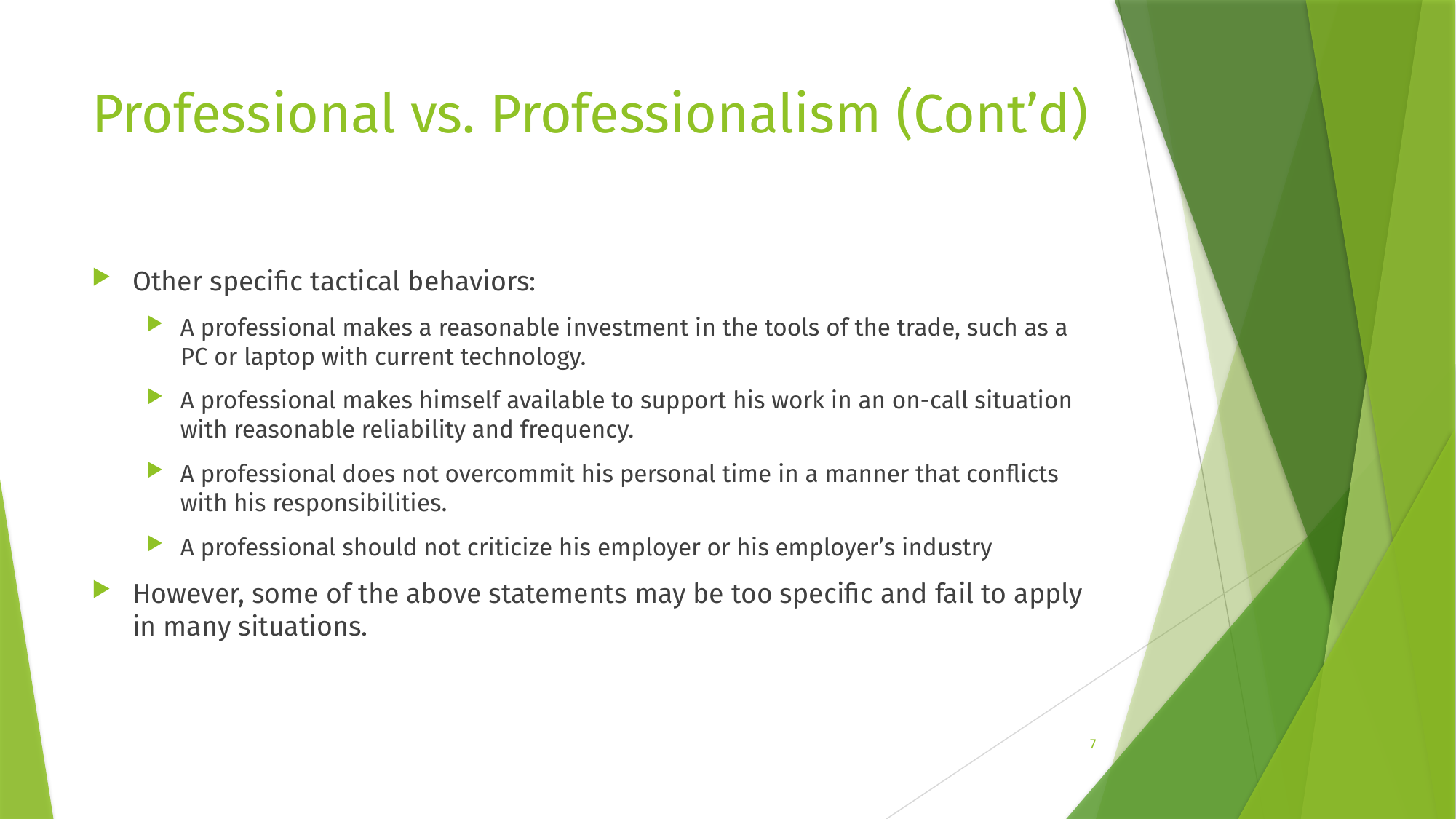

# Professional vs. Professionalism (Cont’d)
Other specific tactical behaviors:
A professional makes a reasonable investment in the tools of the trade, such as a PC or laptop with current technology.
A professional makes himself available to support his work in an on-call situation with reasonable reliability and frequency.
A professional does not overcommit his personal time in a manner that conflicts with his responsibilities.
A professional should not criticize his employer or his employer’s industry
However, some of the above statements may be too specific and fail to apply in many situations.
7